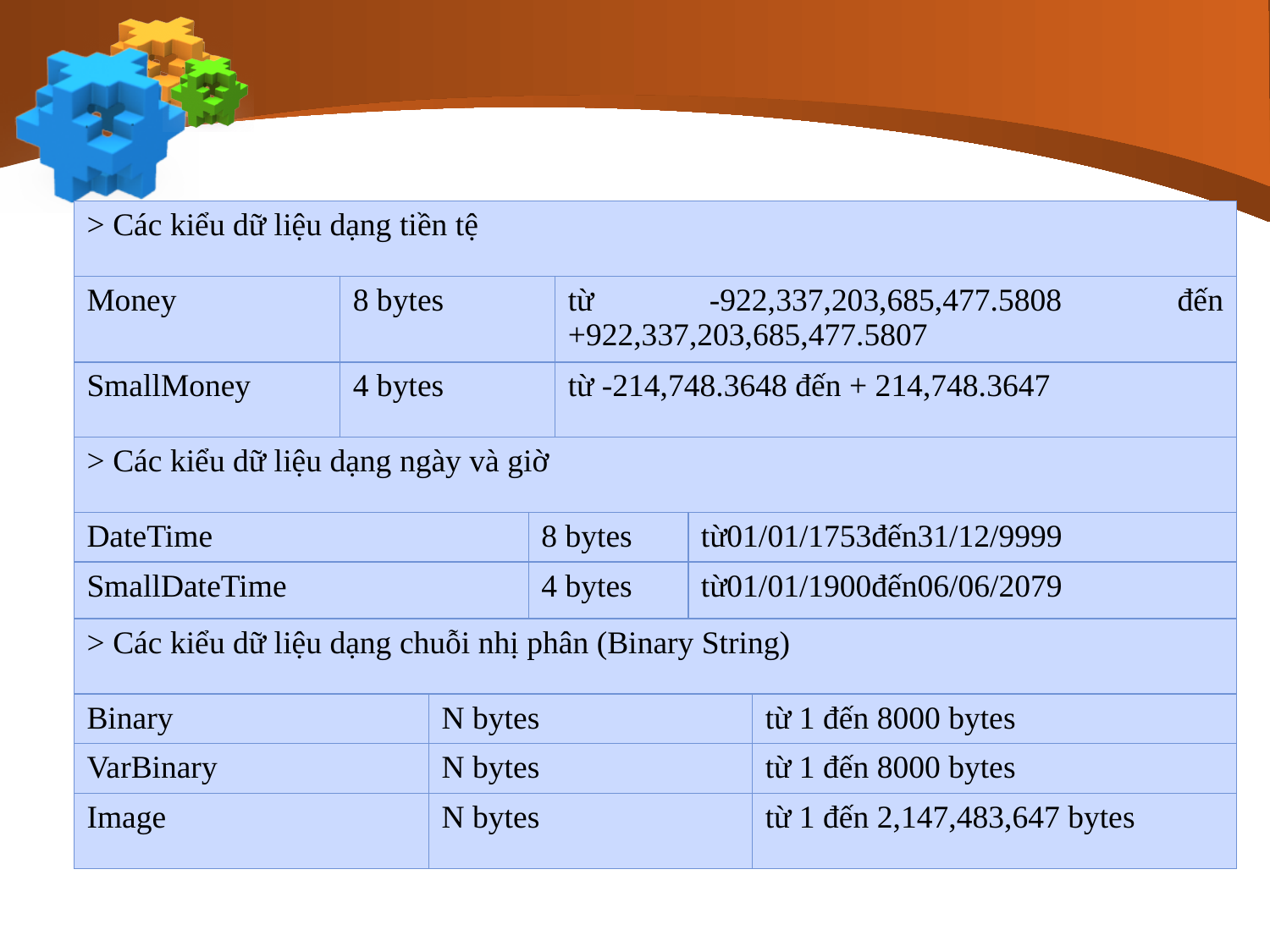

#
| > Các kiểu dữ liệu dạng tiền tệ |  |  |  |  |  |  |
| --- | --- | --- | --- | --- | --- | --- |
| Money | 8 bytes |  |  | từ -922,337,203,685,477.5808 đến +922,337,203,685,477.5807 |  |  |
| SmallMoney | 4 bytes |  |  | từ -214,748.3648 đến + 214,748.3647 |  |  |
| > Các kiểu dữ liệu dạng ngày và giờ |  |  |  |  |  |  |
| DateTime |  |  | 8 bytes |  | từ01/01/1753đến31/12/9999 |  |
| SmallDateTime |  |  | 4 bytes |  | từ01/01/1900đến06/06/2079 |  |
| > Các kiểu dữ liệu dạng chuỗi nhị phân (Binary String) |  |  |  |  |  |  |
| Binary |  | N bytes |  |  |  | từ 1 đến 8000 bytes |
| VarBinary |  | N bytes |  |  |  | từ 1 đến 8000 bytes |
| Image |  | N bytes |  |  |  | từ 1 đến 2,147,483,647 bytes |